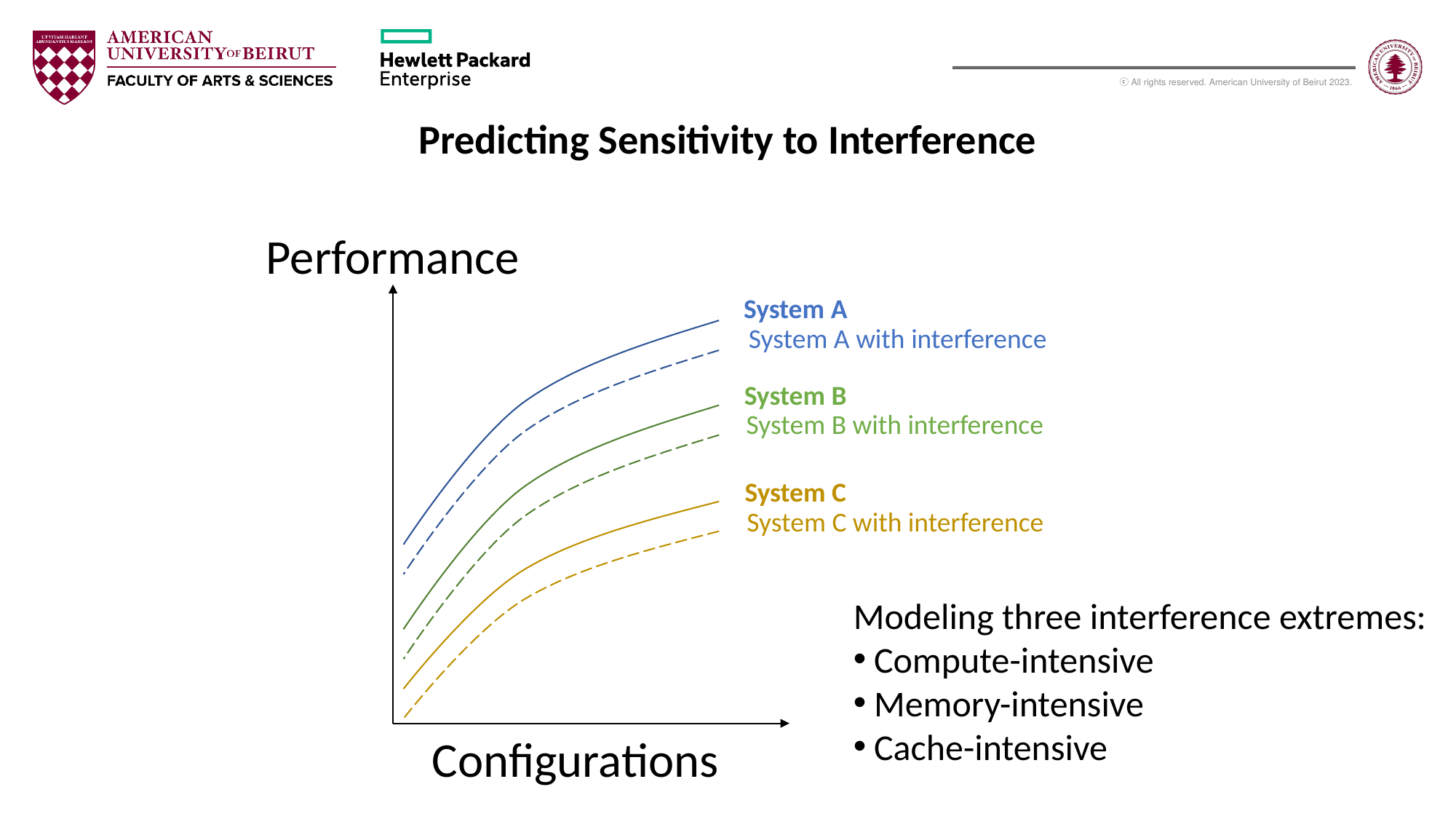

Predicting Sensitivity to Interference
Performance
System A

System A with interference

System B

System B with interference

System C

System C with interference

Modeling three interference extremes:
Compute-intensive
Memory-intensive
Cache-intensive
Configurations